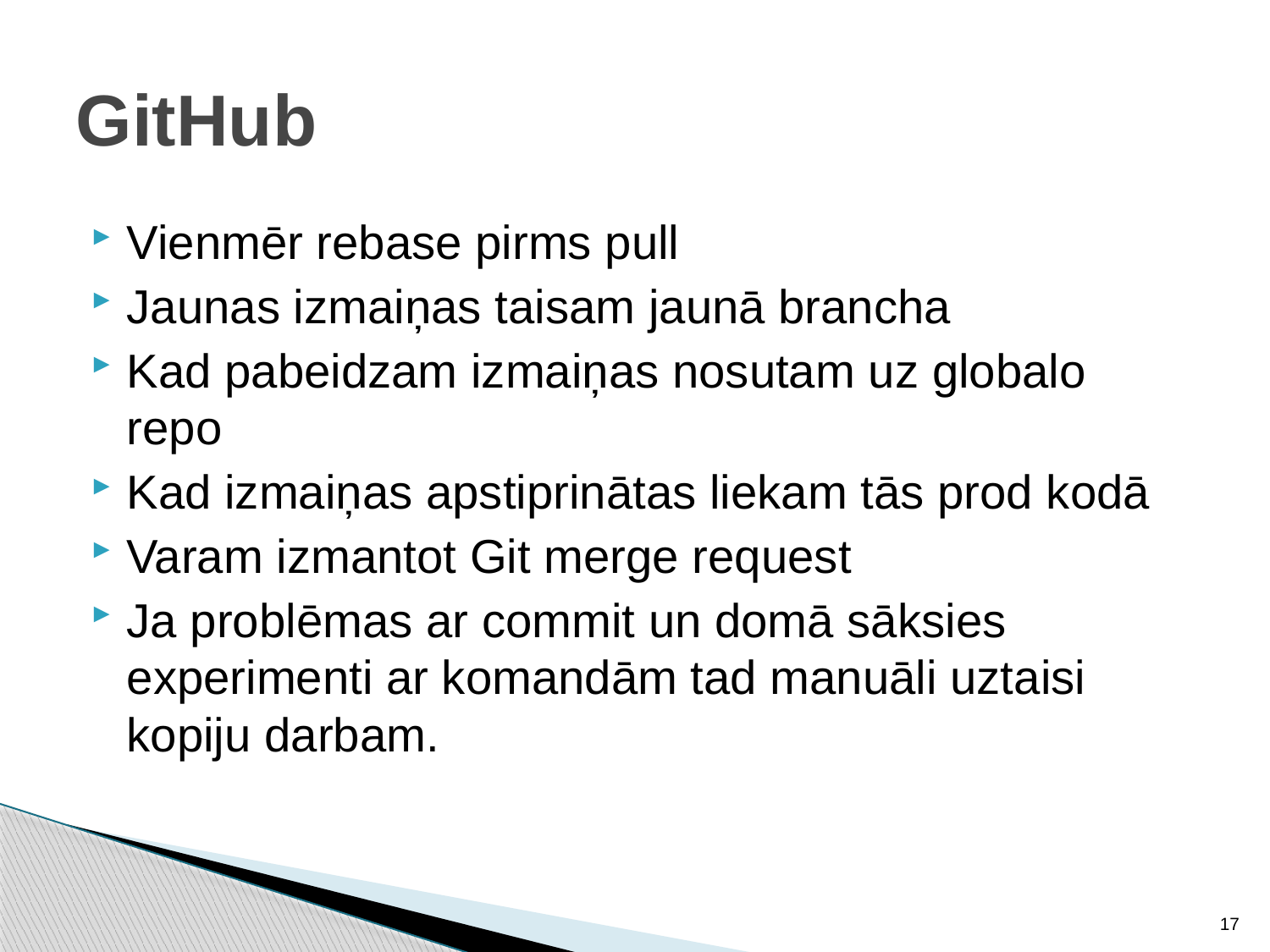

# GitHub
Vienmēr rebase pirms pull
Jaunas izmaiņas taisam jaunā brancha
Kad pabeidzam izmaiņas nosutam uz globalo repo
Kad izmaiņas apstiprinātas liekam tās prod kodā
Varam izmantot Git merge request
Ja problēmas ar commit un domā sāksies experimenti ar komandām tad manuāli uztaisi kopiju darbam.
17